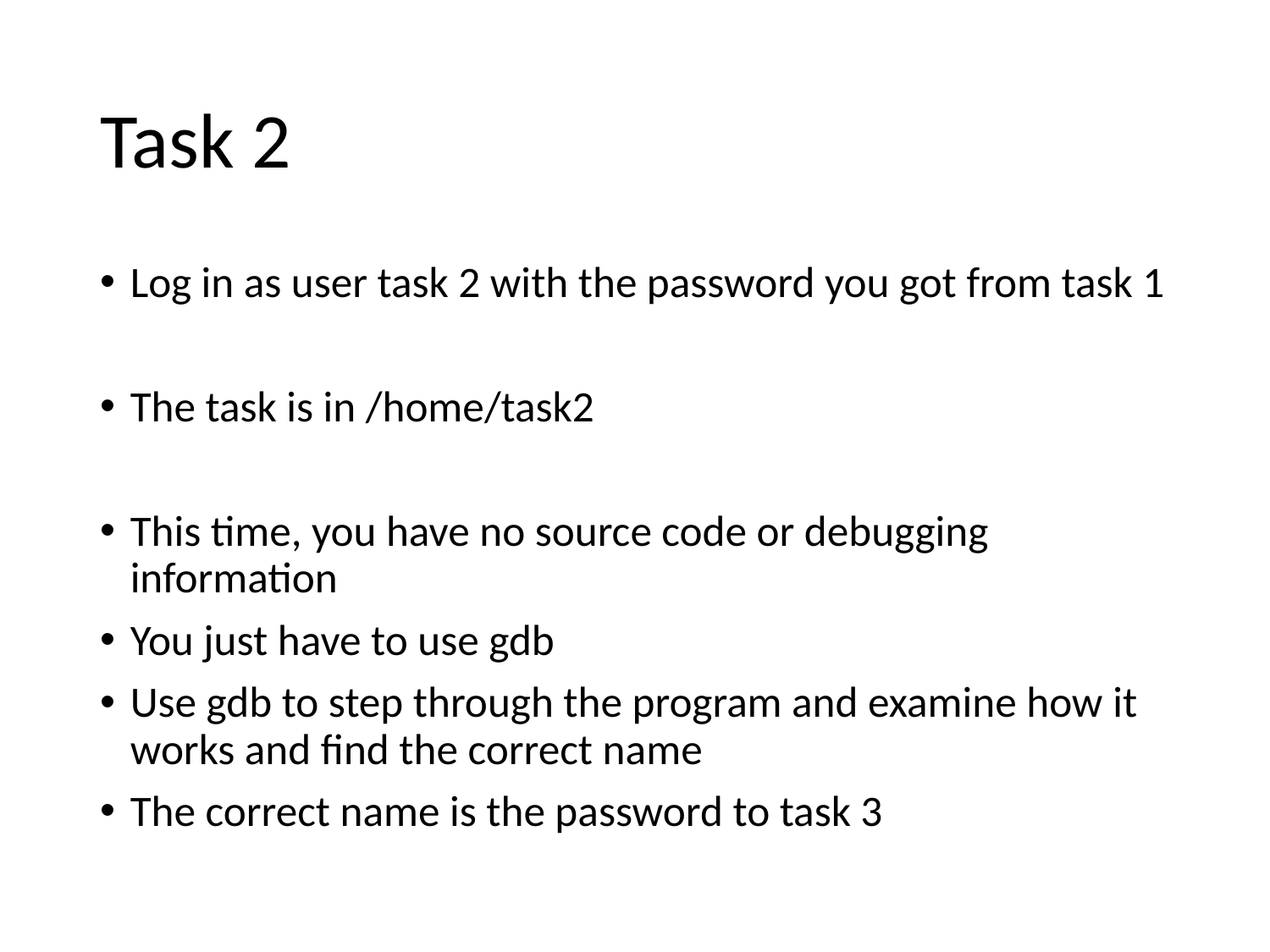

# Task 2
Log in as user task 2 with the password you got from task 1

The task is in /home/task2

This time, you have no source code or debugging information
You just have to use gdb
Use gdb to step through the program and examine how it works and find the correct name
The correct name is the password to task 3